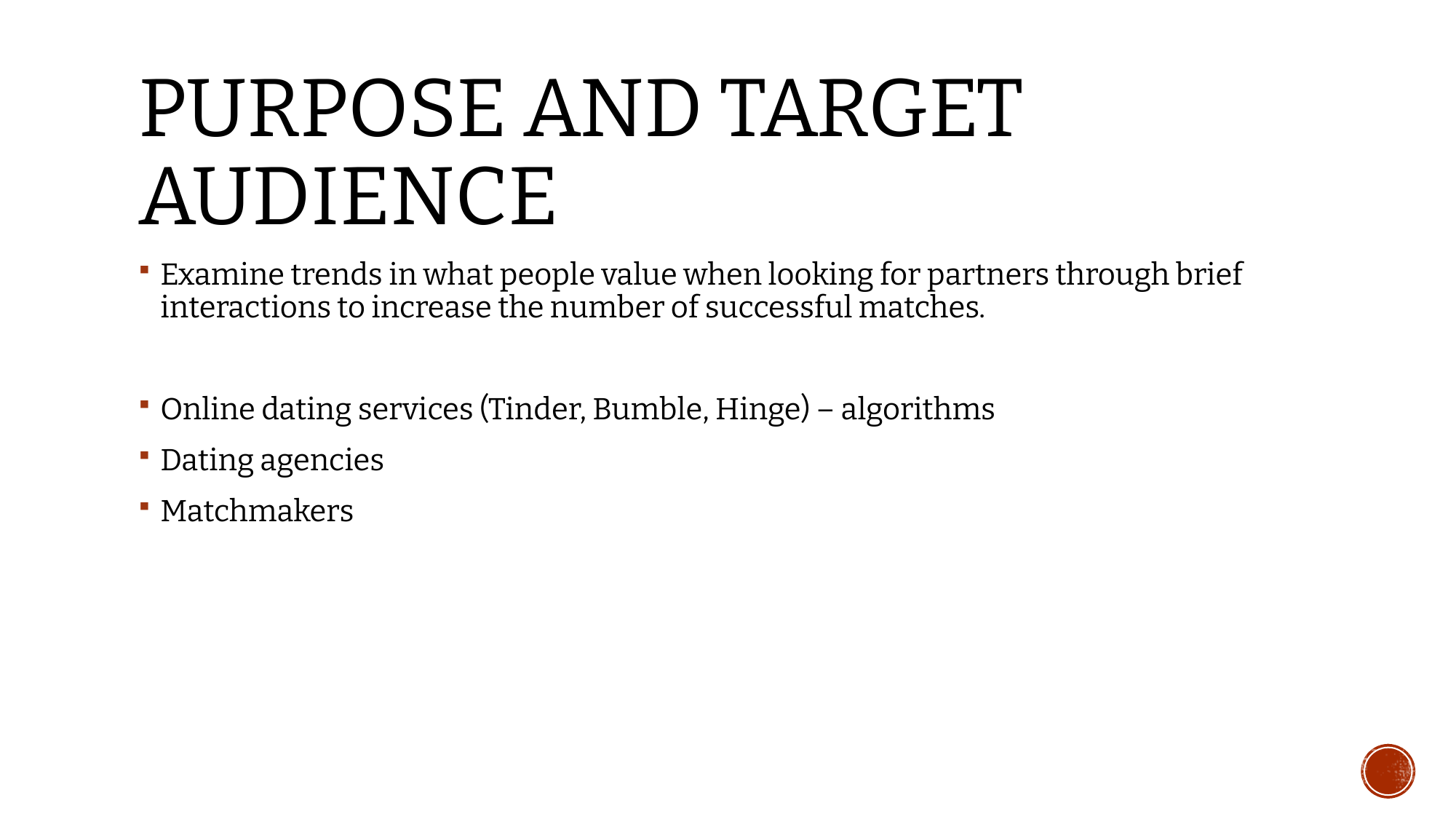

# Purpose and Target Audience
Examine trends in what people value when looking for partners through brief interactions to increase the number of successful matches.

Online dating services (Tinder, Bumble, Hinge) – algorithms
Dating agencies
Matchmakers